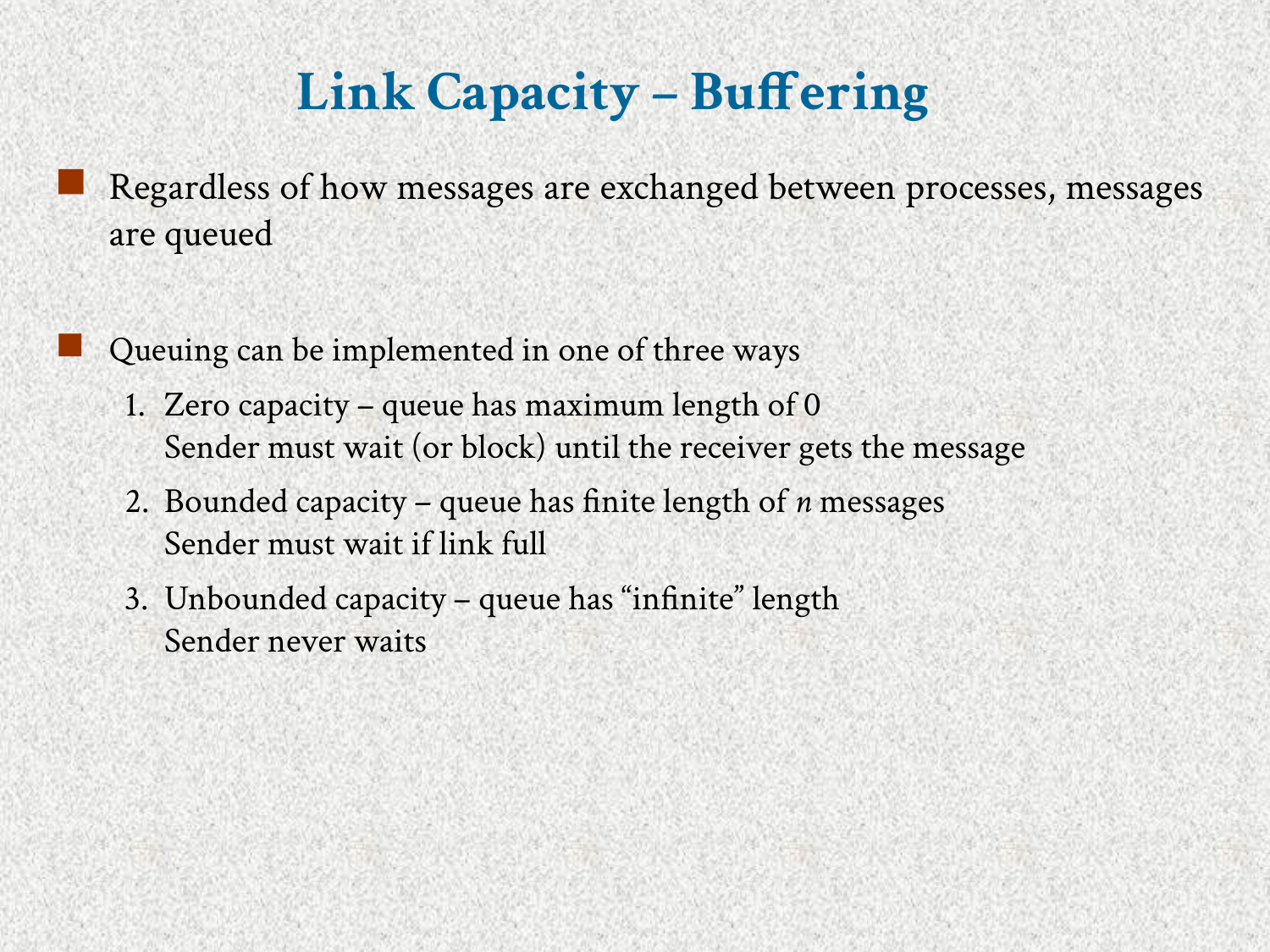

# Link Capacity – Buffering
Regardless of how messages are exchanged between processes, messages are queued

Queuing can be implemented in one of three ways
1.	Zero capacity – queue has maximum length of 0
Sender must wait (or block) until the receiver gets the message
2.	Bounded capacity – queue has finite length of n messages
Sender must wait if link full
3.	Unbounded capacity – queue has “infinite” length
Sender never waits